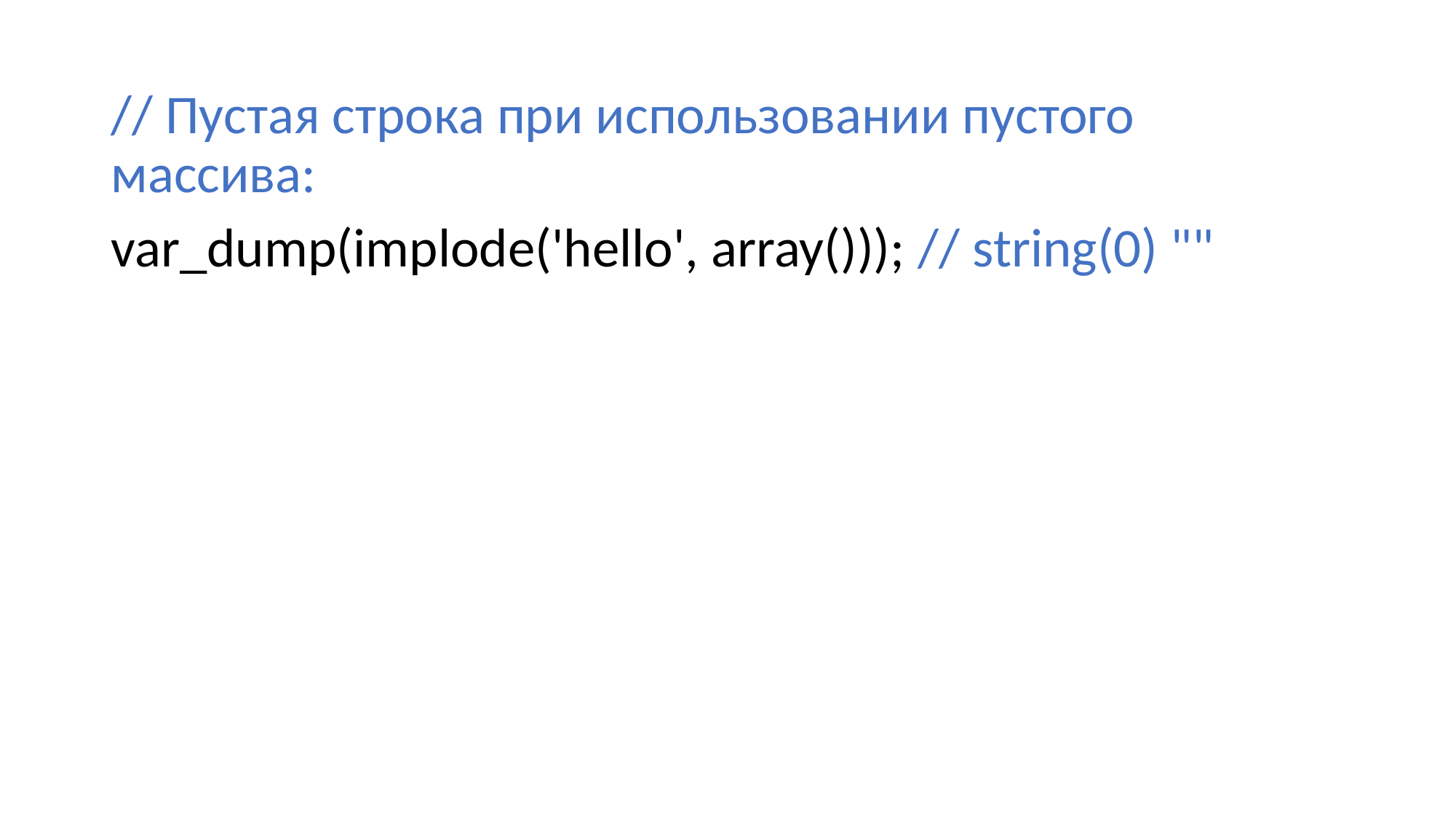

#
// Пустая строка при использовании пустого массива:
var_dump(implode('hello', array())); // string(0) ""